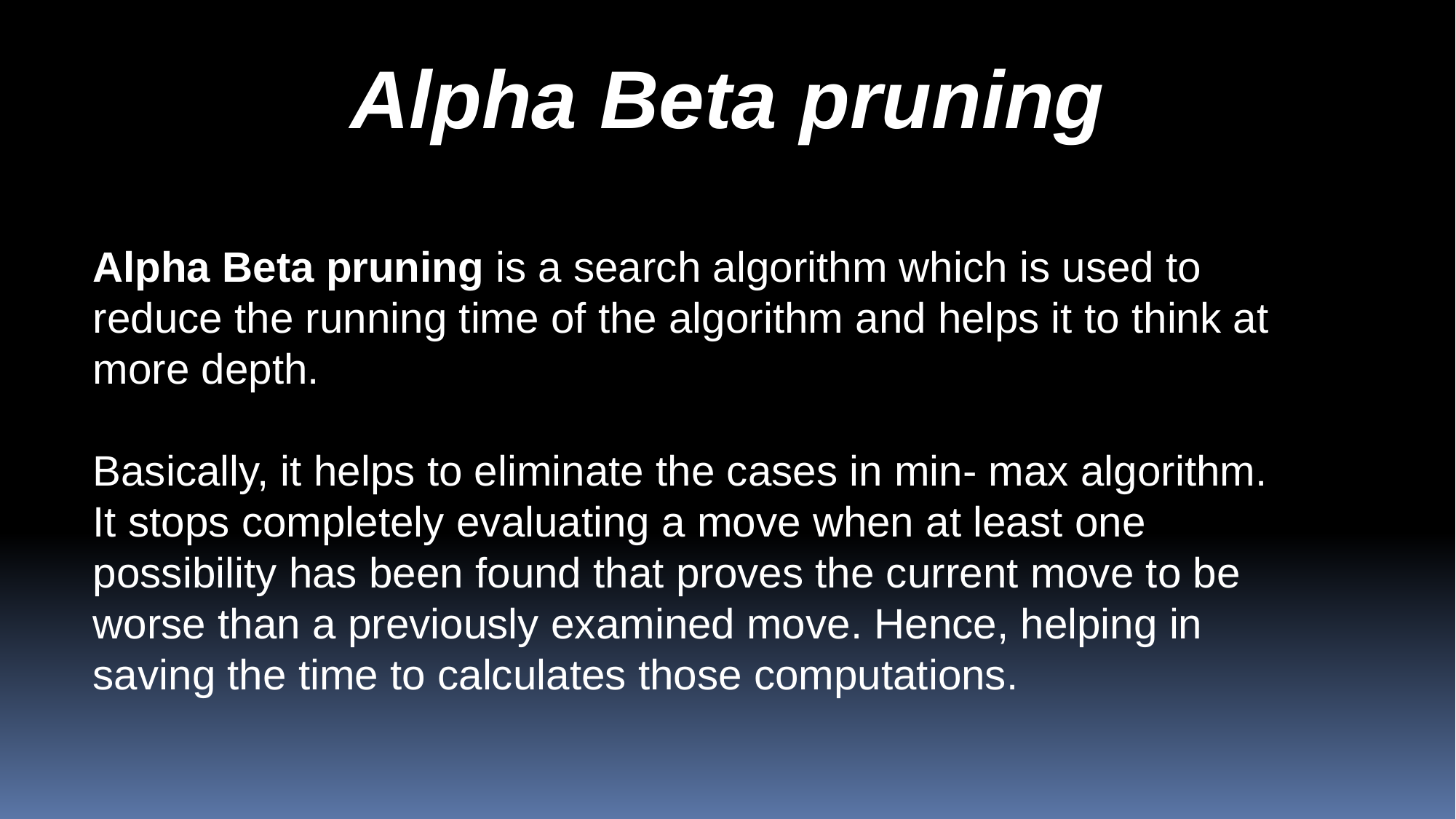

Alpha Beta pruning
Alpha Beta pruning is a search algorithm which is used to reduce the running time of the algorithm and helps it to think at more depth.

Basically, it helps to eliminate the cases in min- max algorithm. It stops completely evaluating a move when at least one
possibility has been found that proves the current move to be worse than a previously examined move. Hence, helping in saving the time to calculates those computations.